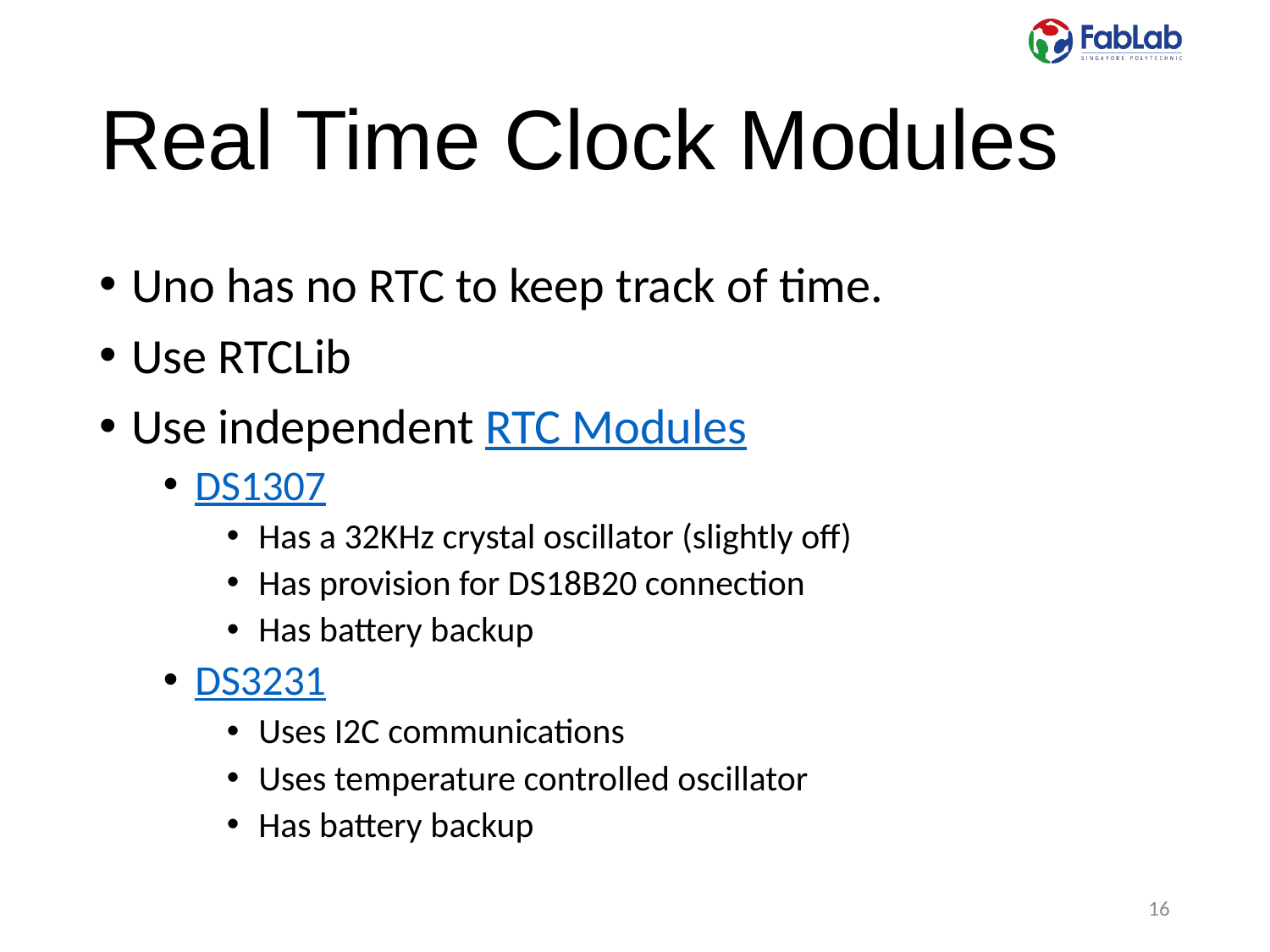

# Real Time Clock Modules
Uno has no RTC to keep track of time.
Use RTCLib
Use independent RTC Modules
DS1307
Has a 32KHz crystal oscillator (slightly off)
Has provision for DS18B20 connection
Has battery backup
DS3231
Uses I2C communications
Uses temperature controlled oscillator
Has battery backup
16